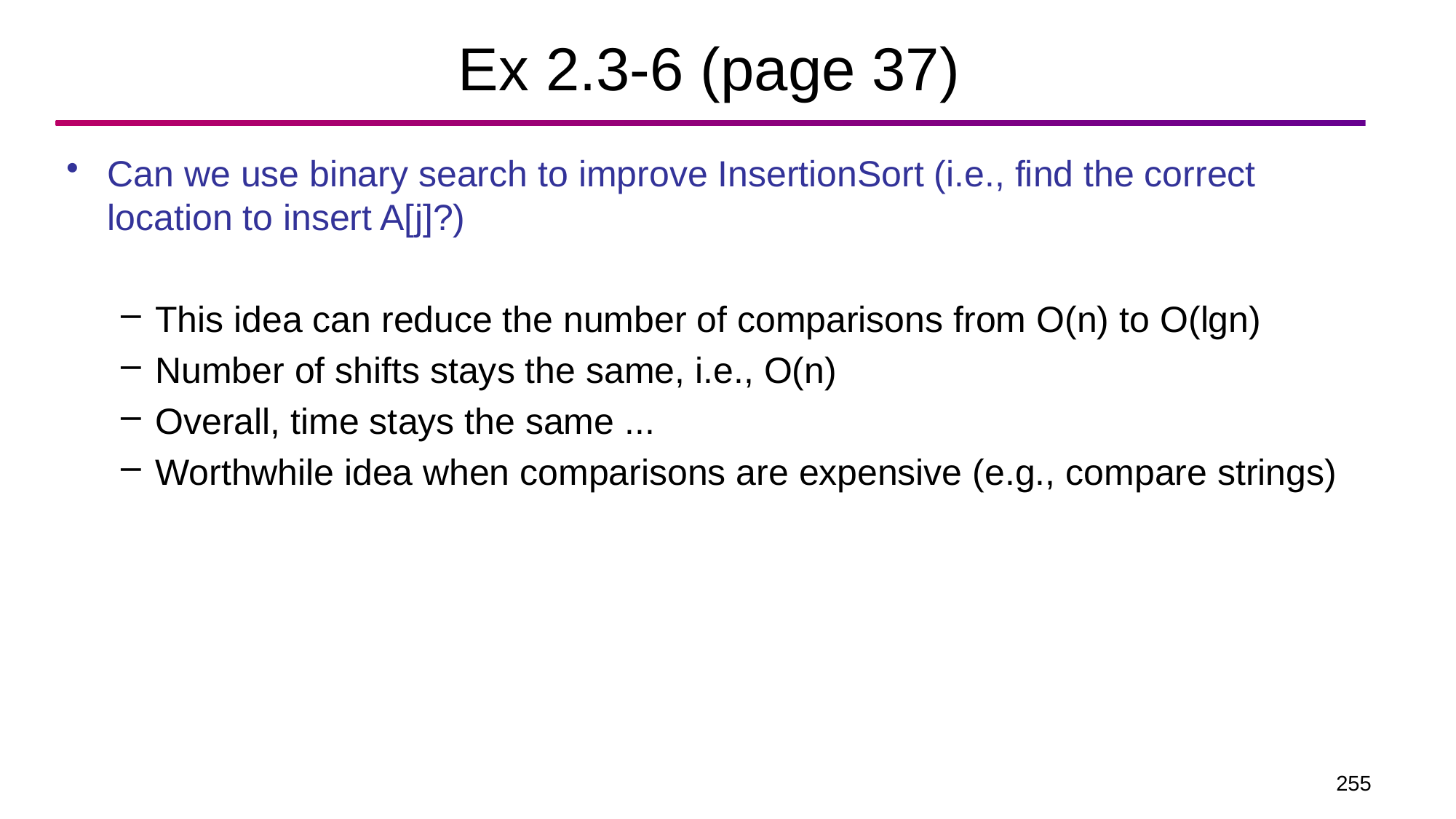

# Ex 2.3-6 (page 37)
Can we use binary search to improve InsertionSort (i.e., find the correct location to insert A[j]?)

This idea can reduce the number of comparisons from O(n) to O(lgn)
Number of shifts stays the same, i.e., O(n)
Overall, time stays the same ...
Worthwhile idea when comparisons are expensive (e.g., compare strings)
255